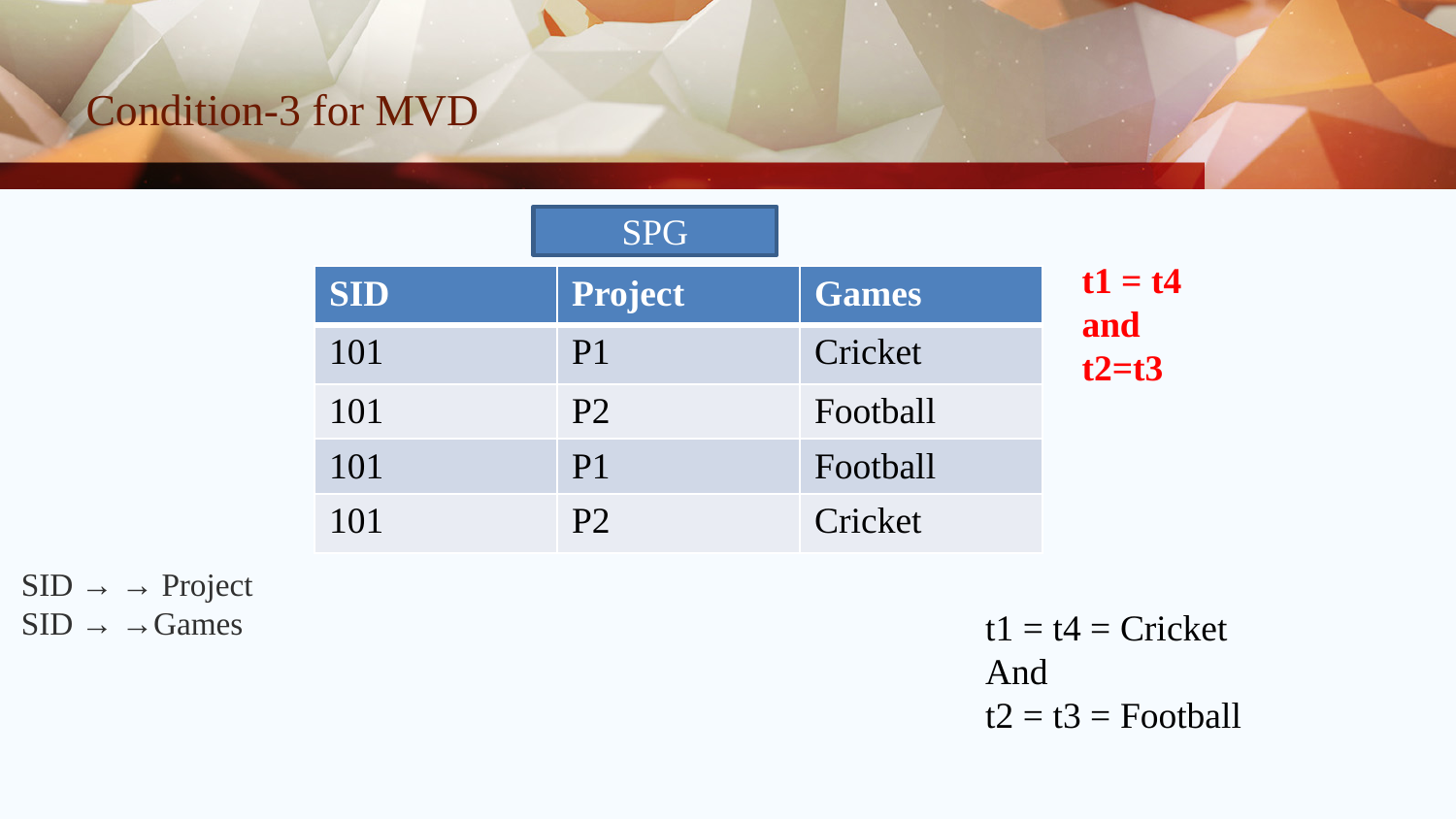

# Condition-3 for MVD
SPG

t1 = t4
and
t2=t3
| SID | Project | Games |
| --- | --- | --- |
| 101 | P1 | Cricket |
| 101 | P2 | Football |
| 101 | P1 | Football |
| 101 | P2 | Cricket |
SID → → Project
SID → →Games
t1 = t4 = Cricket
And
t2 = t3 = Football